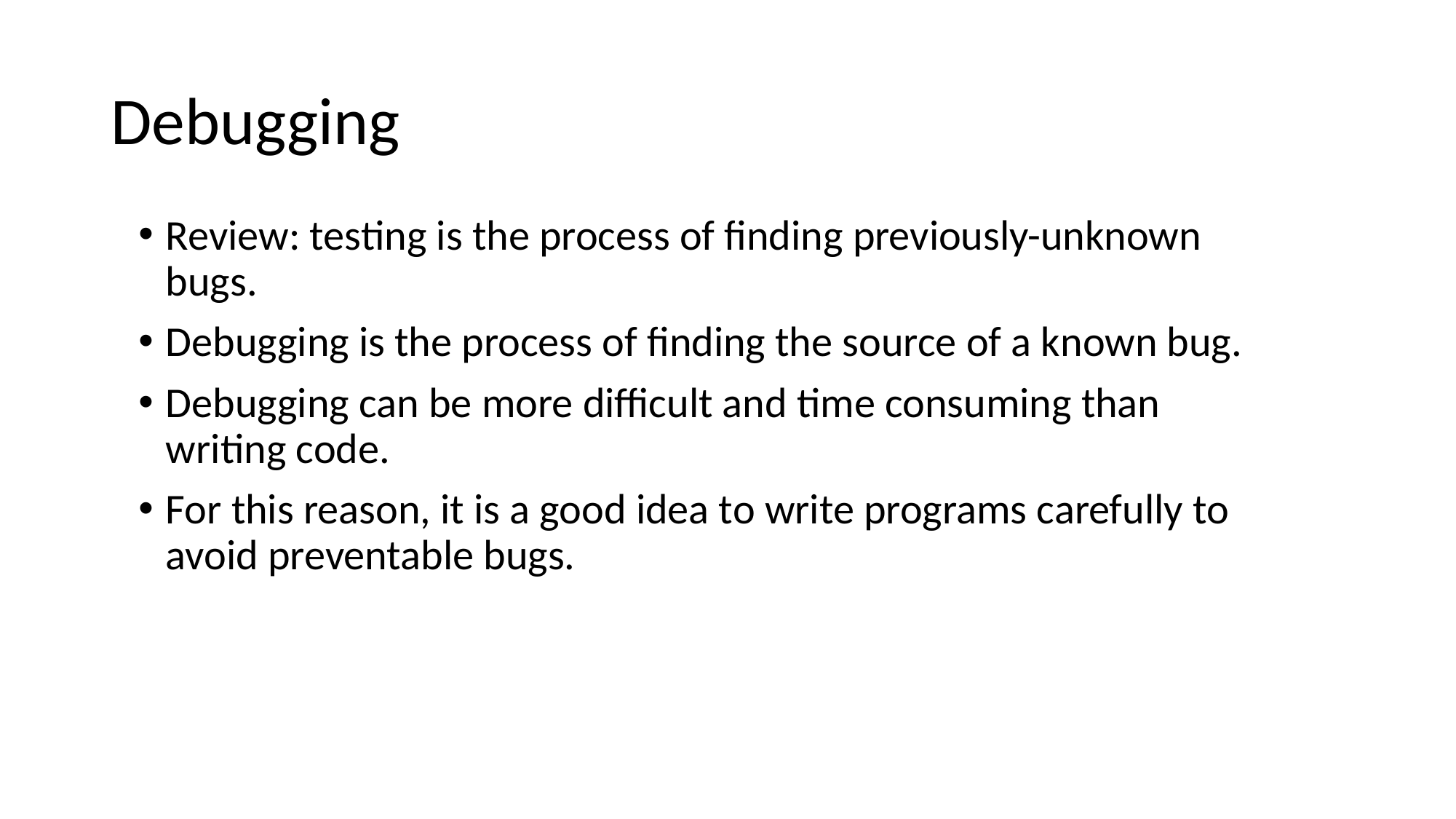

# Debugging
Review: testing is the process of finding previously-unknown bugs.
Debugging is the process of finding the source of a known bug.
Debugging can be more difficult and time consuming than writing code.
For this reason, it is a good idea to write programs carefully to avoid preventable bugs.